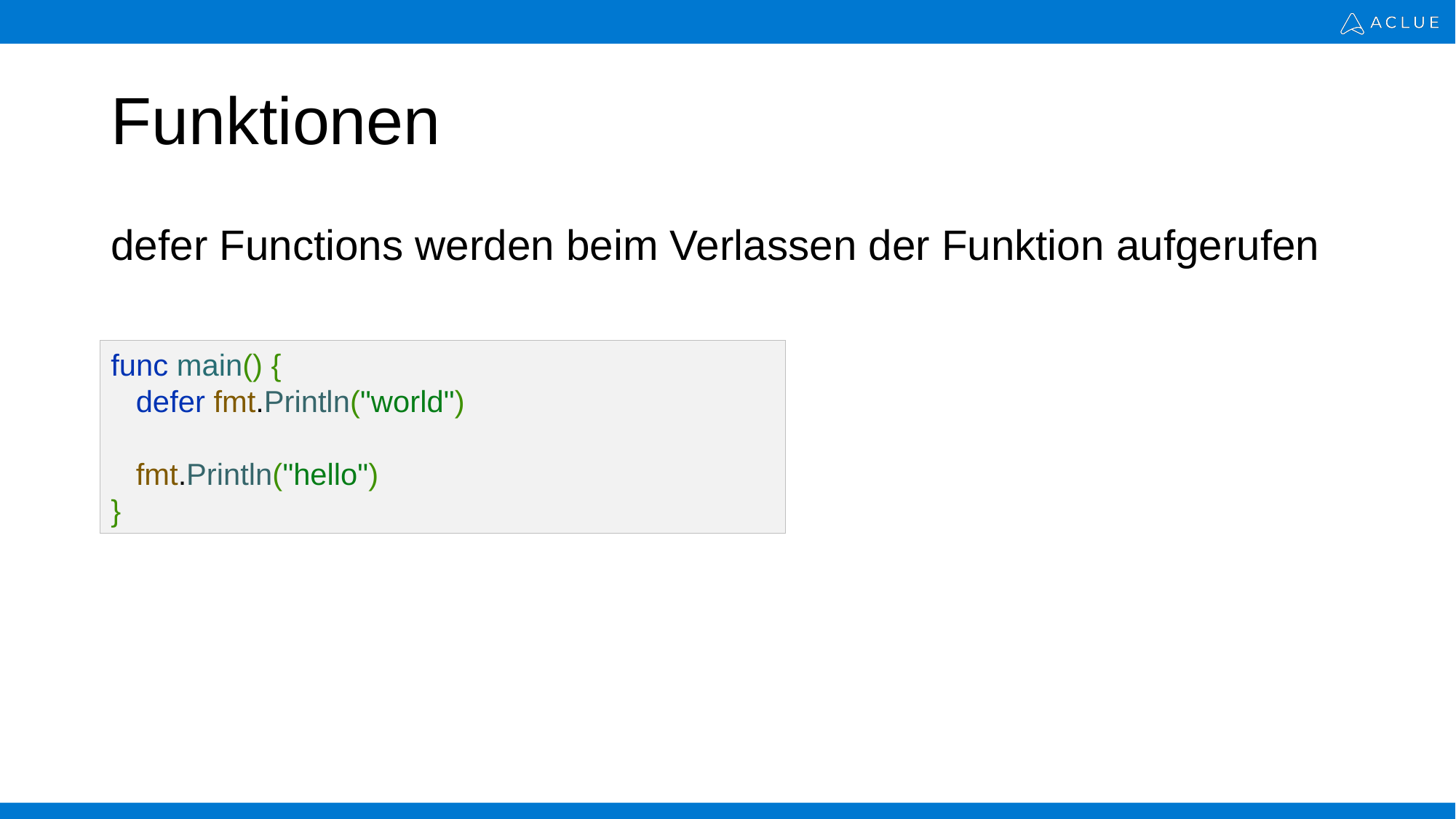

# Funktionen
defer Functions werden beim Verlassen der Funktion aufgerufen
func main() {
   defer fmt.Println("world")
   fmt.Println("hello")
}